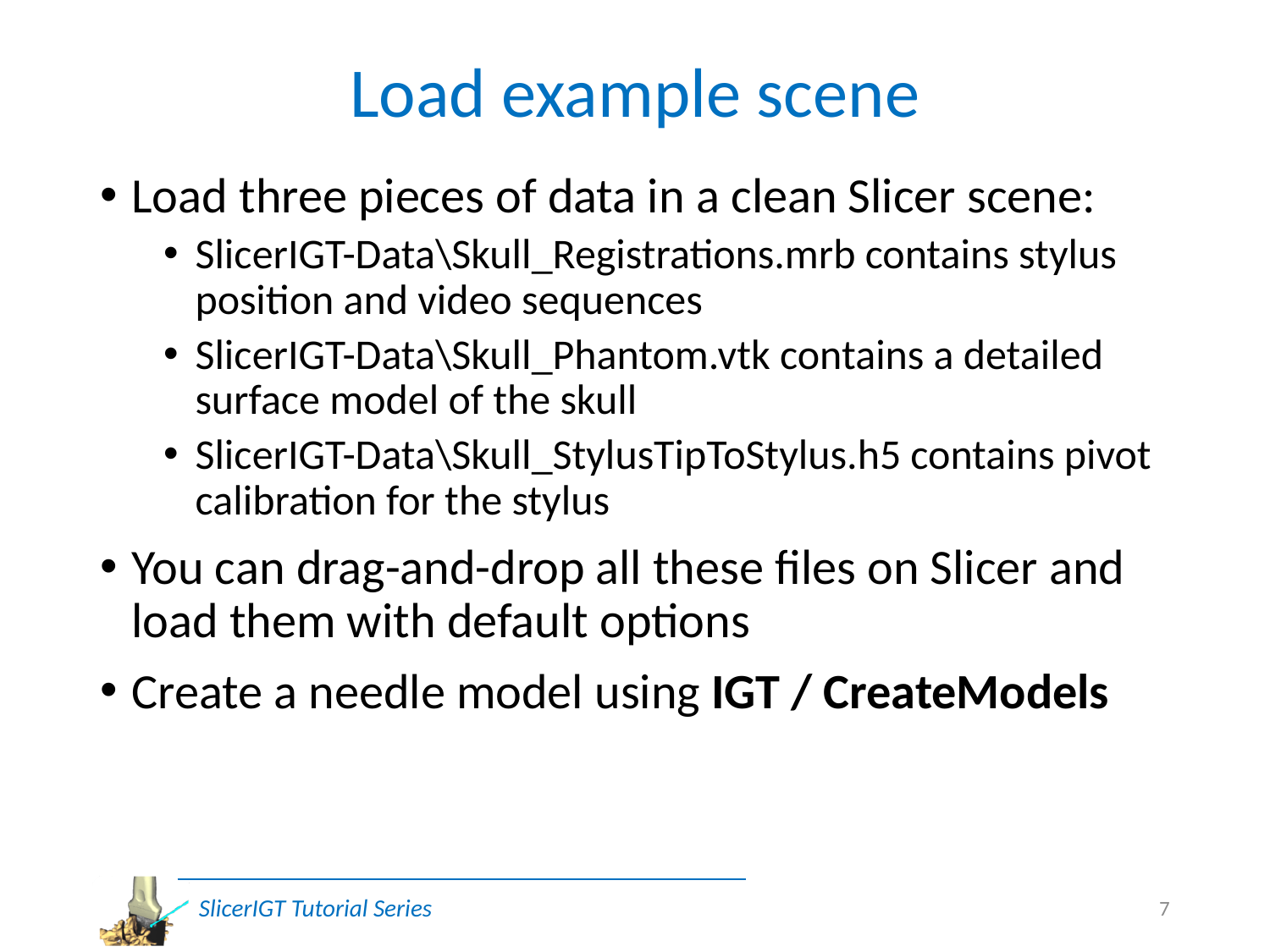

# Load example scene
Load three pieces of data in a clean Slicer scene:
SlicerIGT-Data\Skull_Registrations.mrb contains stylus position and video sequences
SlicerIGT-Data\Skull_Phantom.vtk contains a detailed surface model of the skull
SlicerIGT-Data\Skull_StylusTipToStylus.h5 contains pivot calibration for the stylus
You can drag-and-drop all these files on Slicer and load them with default options
Create a needle model using IGT / CreateModels
7